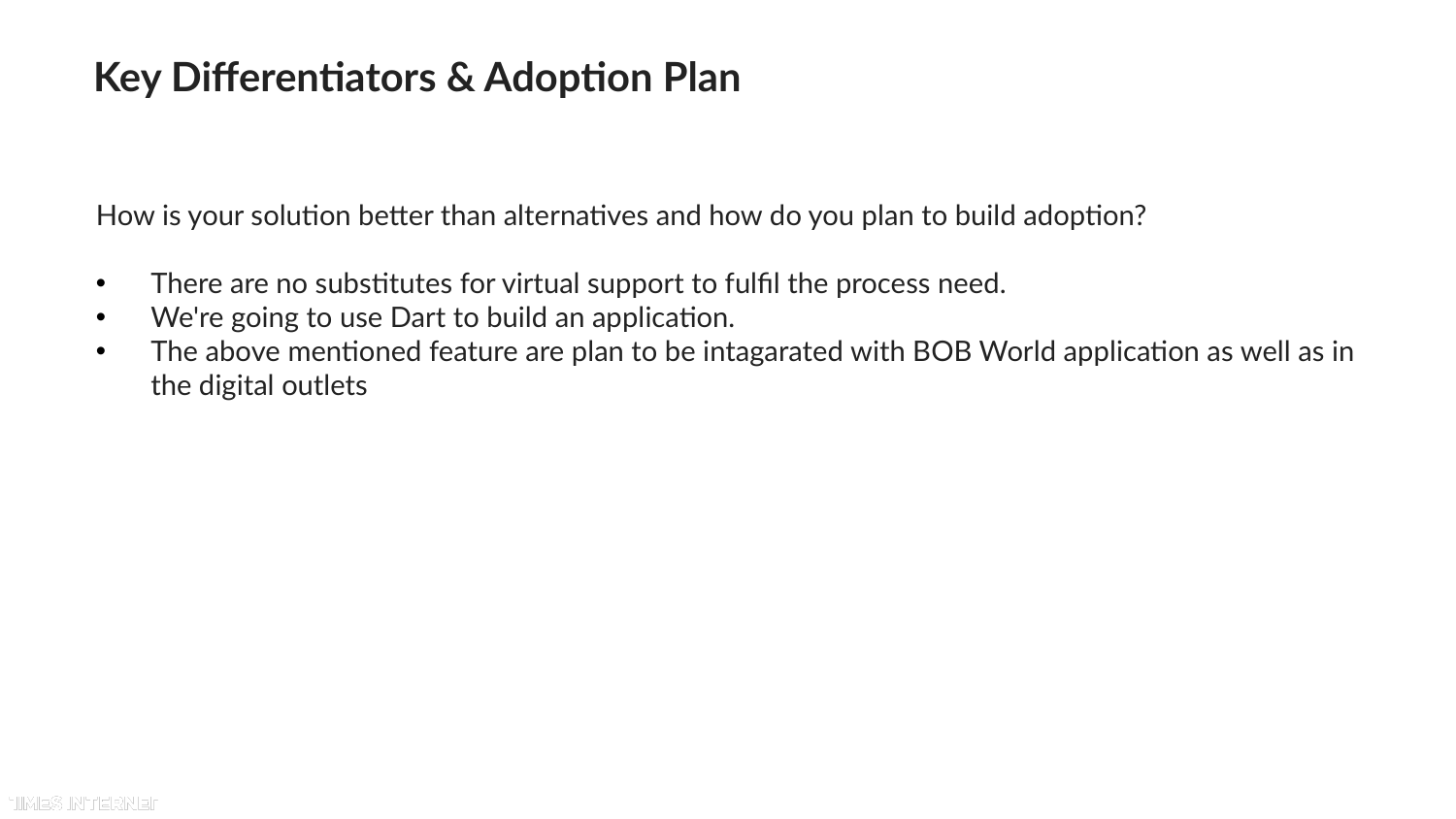

# Key Differentiators & Adoption Plan
How is your solution better than alternatives and how do you plan to build adoption?

There are no substitutes for virtual support to fulfil the process need.
We're going to use Dart to build an application.
The above mentioned feature are plan to be intagarated with BOB World application as well as in the digital outlets